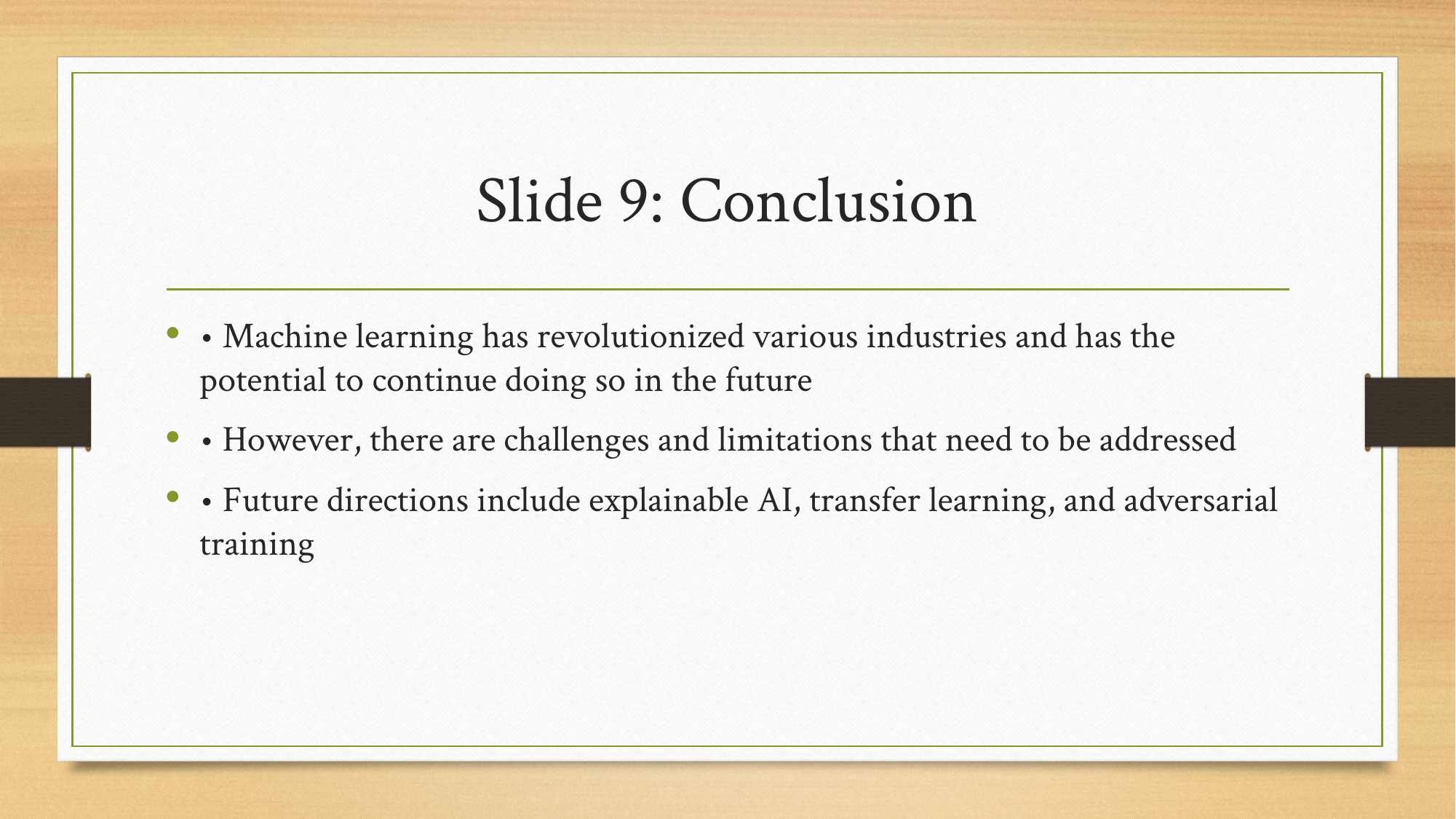

# Slide 9: Conclusion
• Machine learning has revolutionized various industries and has the potential to continue doing so in the future
• However, there are challenges and limitations that need to be addressed
• Future directions include explainable AI, transfer learning, and adversarial training